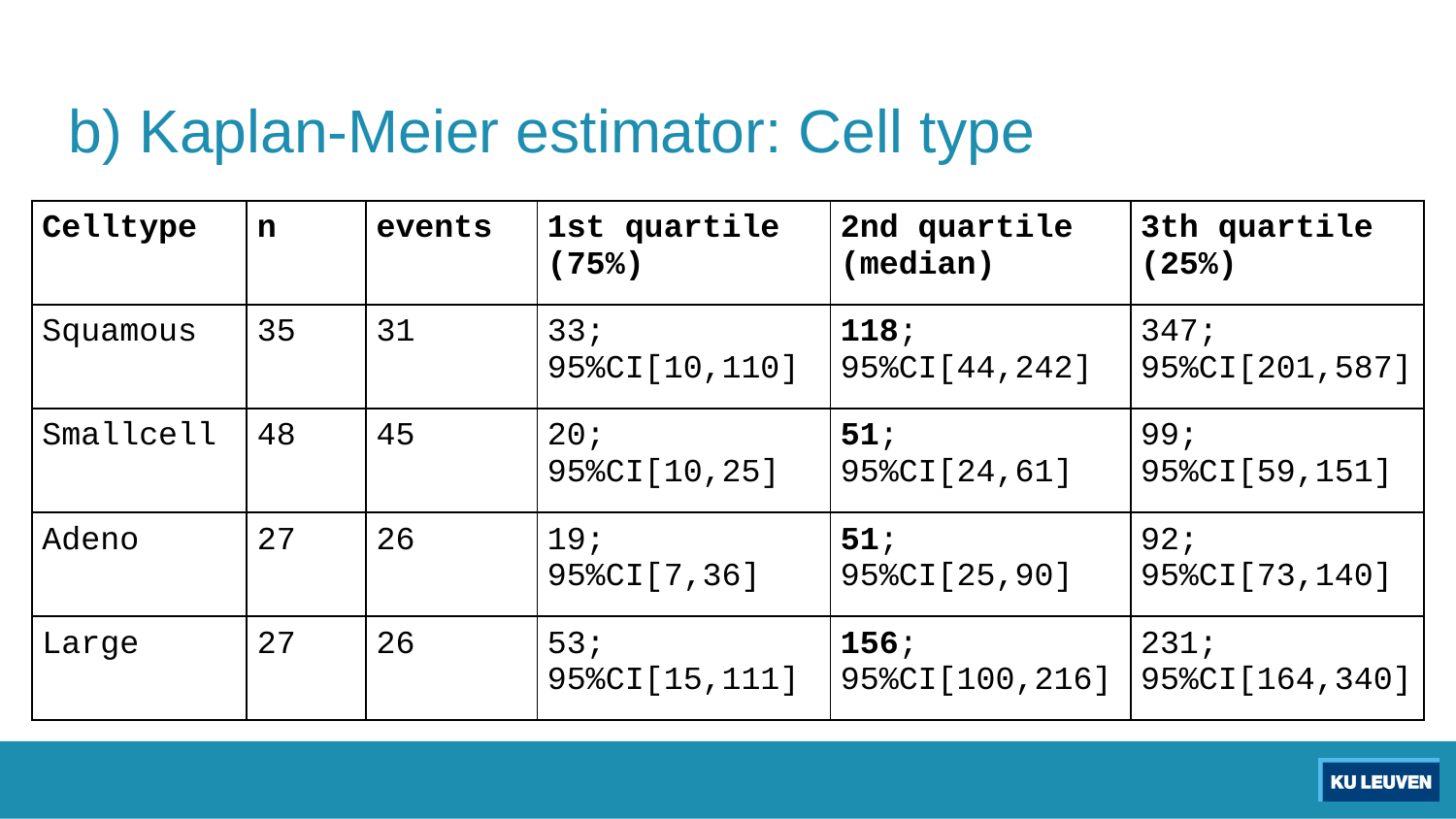

# b) Kaplan-Meier estimator: Cell type
| Celltype | n | events | 1st quartile (75%) | 2nd quartile (median) | 3th quartile (25%) |
| --- | --- | --- | --- | --- | --- |
| Squamous | 35 | 31 | 33; 95%CI[10,110] | 118; 95%CI[44,242] | 347; 95%CI[201,587] |
| Smallcell | 48 | 45 | 20; 95%CI[10,25] | 51; 95%CI[24,61] | 99; 95%CI[59,151] |
| Adeno | 27 | 26 | 19; 95%CI[7,36] | 51; 95%CI[25,90] | 92; 95%CI[73,140] |
| Large | 27 | 26 | 53; 95%CI[15,111] | 156; 95%CI[100,216] | 231; 95%CI[164,340] |